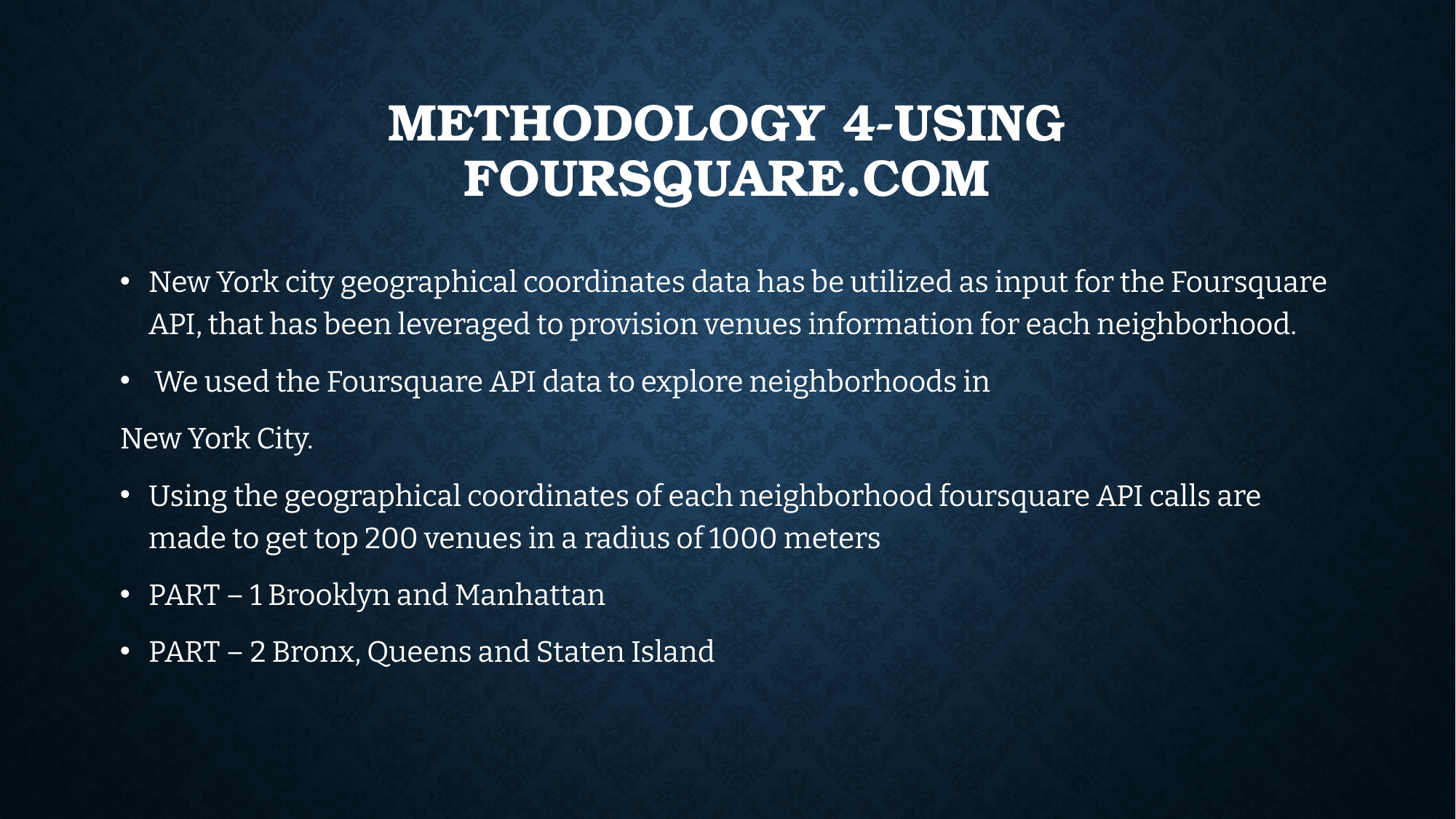

# Methodology 4-using foursquare.com
New York city geographical coordinates data has be utilized as input for the Foursquare API, that has been leveraged to provision venues information for each neighborhood.
 We used the Foursquare API data to explore neighborhoods in
New York City.
Using the geographical coordinates of each neighborhood foursquare API calls are made to get top 200 venues in a radius of 1000 meters
PART – 1 Brooklyn and Manhattan
PART – 2 Bronx, Queens and Staten Island